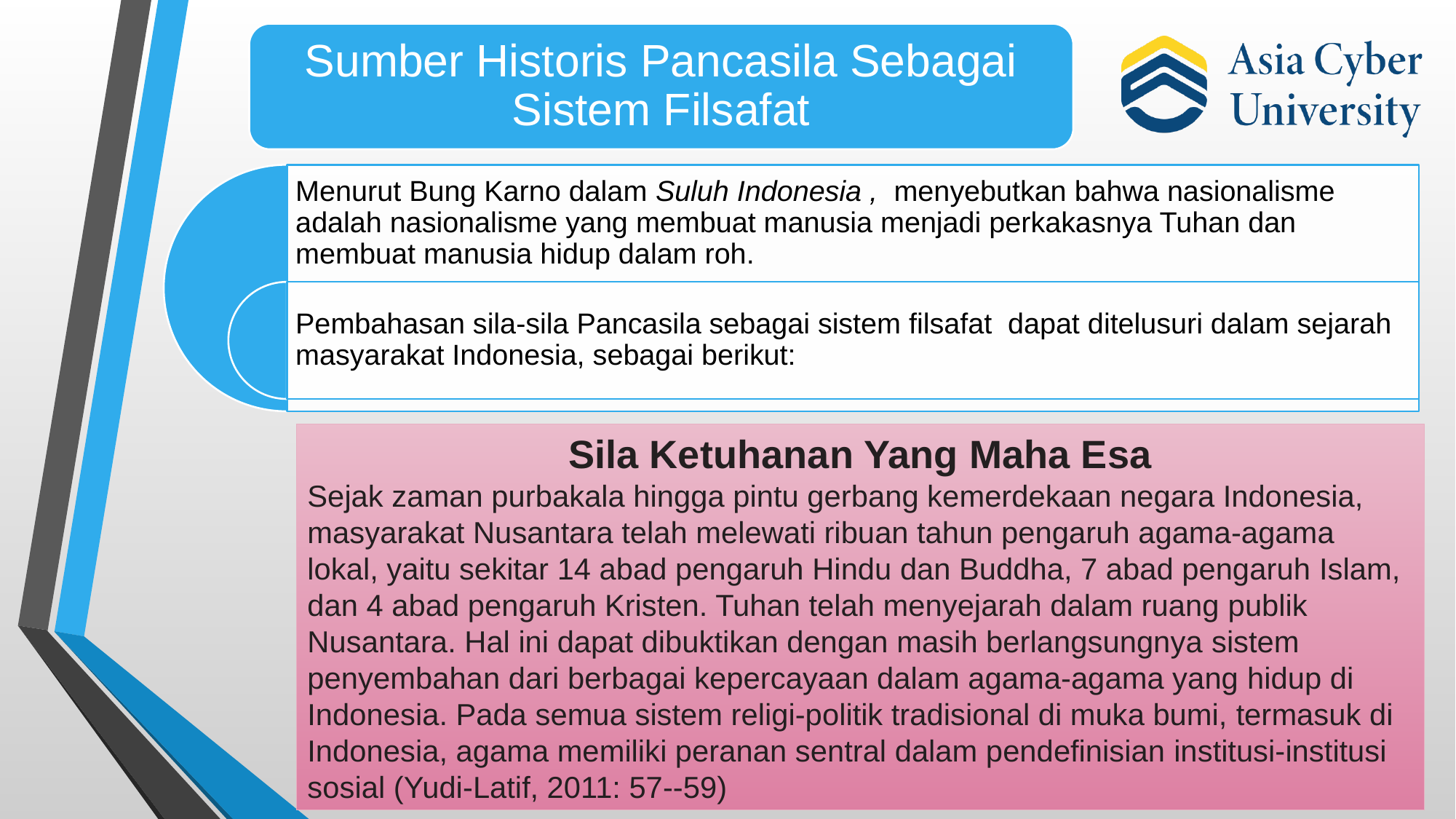

Sumber Historis Pancasila Sebagai Sistem Filsafat
Menurut Bung Karno dalam Suluh Indonesia ,  menyebutkan bahwa nasionalisme adalah nasionalisme yang membuat manusia menjadi perkakasnya Tuhan dan membuat manusia hidup dalam roh.
Pembahasan sila-sila Pancasila sebagai sistem filsafat  dapat ditelusuri dalam sejarah masyarakat Indonesia, sebagai berikut:
Sila Ketuhanan Yang Maha Esa
Sejak zaman purbakala hingga pintu gerbang kemerdekaan negara Indonesia, masyarakat Nusantara telah melewati ribuan tahun pengaruh agama-agama lokal, yaitu sekitar 14 abad pengaruh Hindu dan Buddha, 7 abad pengaruh Islam, dan 4 abad pengaruh Kristen. Tuhan telah menyejarah dalam ruang publik Nusantara. Hal ini dapat dibuktikan dengan masih berlangsungnya sistem penyembahan dari berbagai kepercayaan dalam agama-agama yang hidup di Indonesia. Pada semua sistem religi-politik tradisional di muka bumi, termasuk di Indonesia, agama memiliki peranan sentral dalam pendefinisian institusi-institusi sosial (Yudi-Latif, 2011: 57--59)